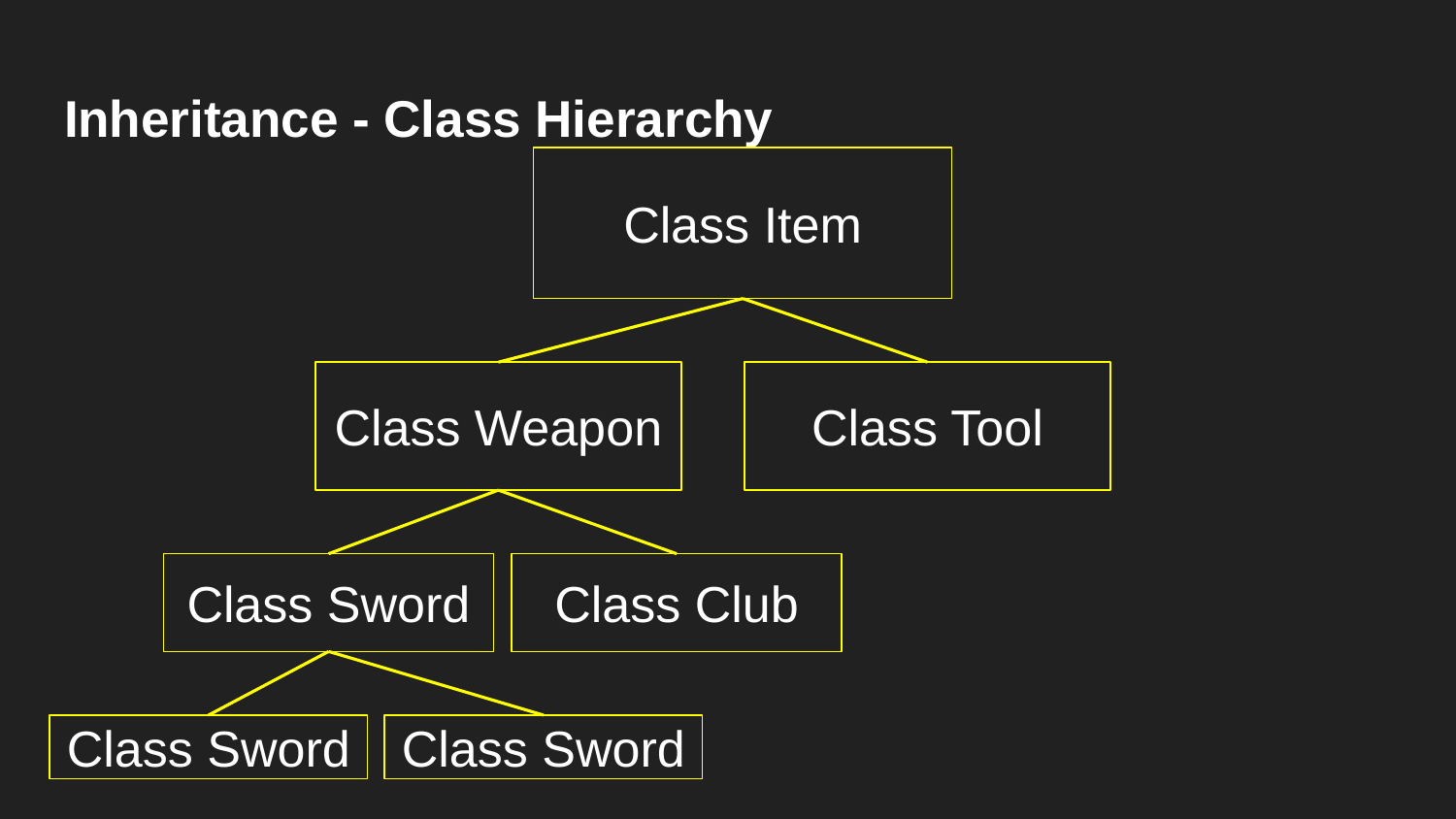

# Inheritance - Class Hierarchy
Class Item
Class Weapon
Class Tool
Class Sword
Class Club
Class Sword
Class Sword